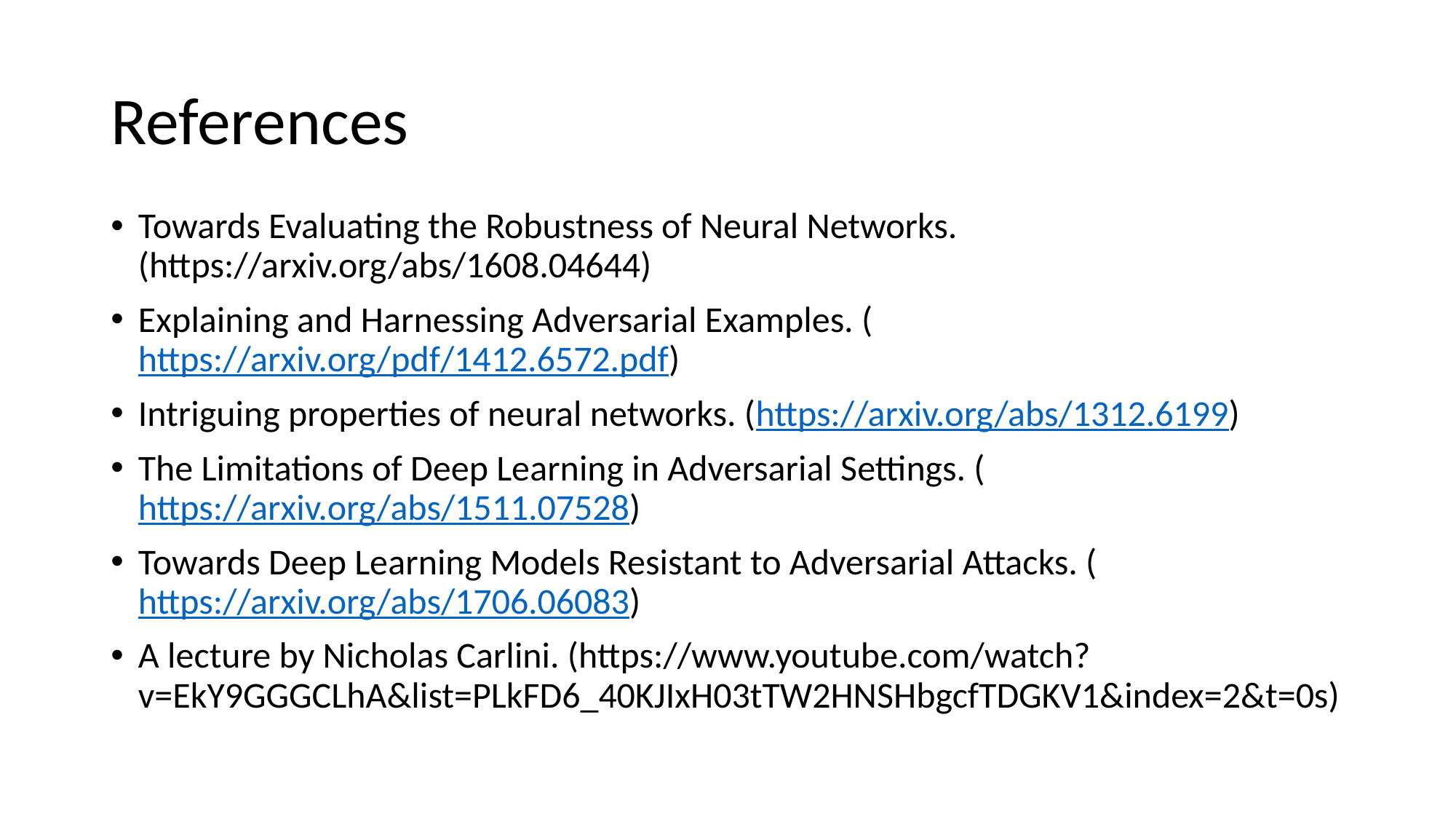

# References
Towards Evaluating the Robustness of Neural Networks. (https://arxiv.org/abs/1608.04644)
Explaining and Harnessing Adversarial Examples. (https://arxiv.org/pdf/1412.6572.pdf)
Intriguing properties of neural networks. (https://arxiv.org/abs/1312.6199)
The Limitations of Deep Learning in Adversarial Settings. (https://arxiv.org/abs/1511.07528)
Towards Deep Learning Models Resistant to Adversarial Attacks. (https://arxiv.org/abs/1706.06083)
A lecture by Nicholas Carlini. (https://www.youtube.com/watch?v=EkY9GGGCLhA&list=PLkFD6_40KJIxH03tTW2HNSHbgcfTDGKV1&index=2&t=0s)